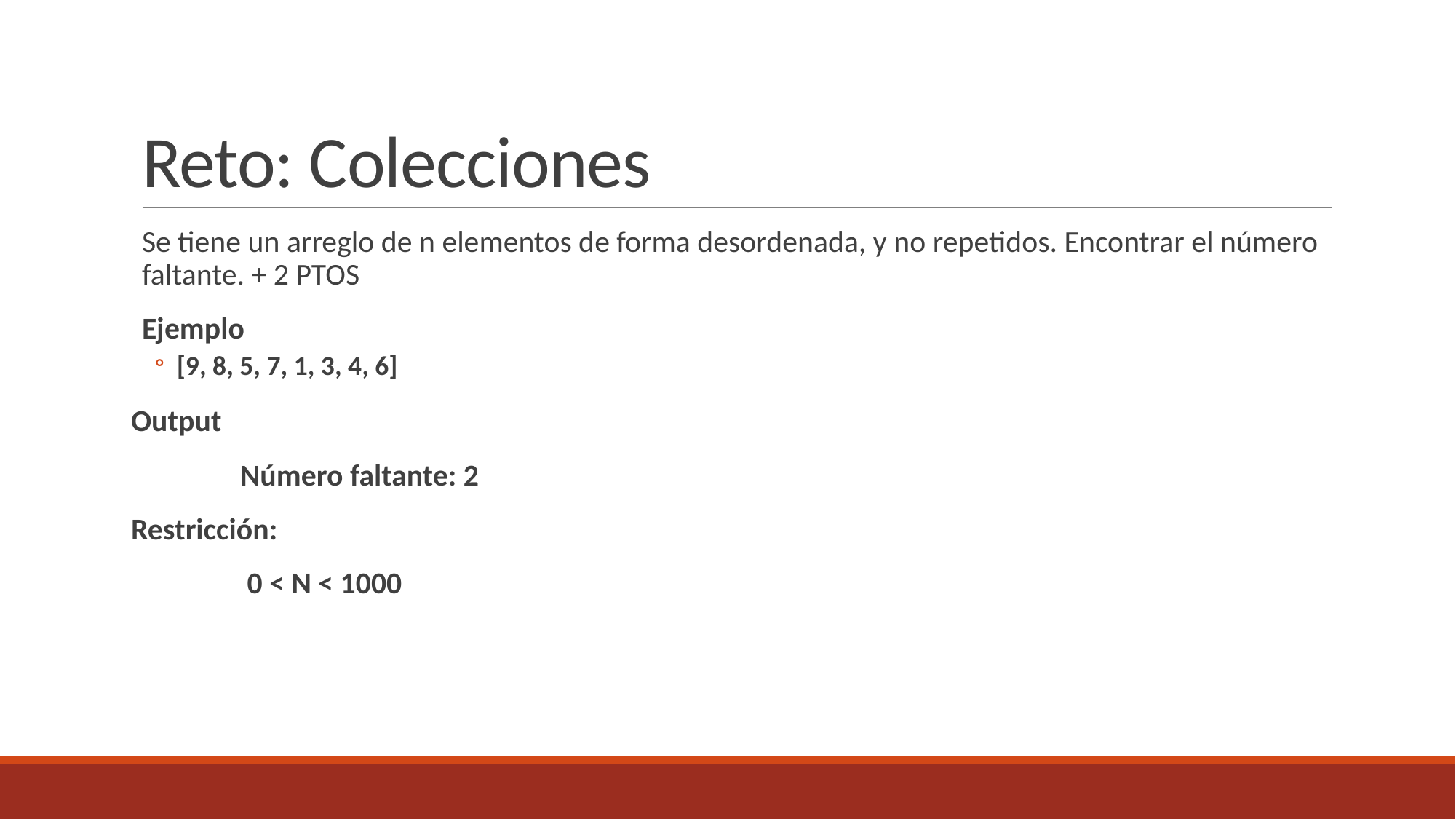

# Reto: Colecciones
Se tiene un arreglo de n elementos de forma desordenada, y no repetidos. Encontrar el número faltante. + 2 PTOS
Ejemplo
[9, 8, 5, 7, 1, 3, 4, 6]
Output
	Número faltante: 2
Restricción:
	 0 < N < 1000